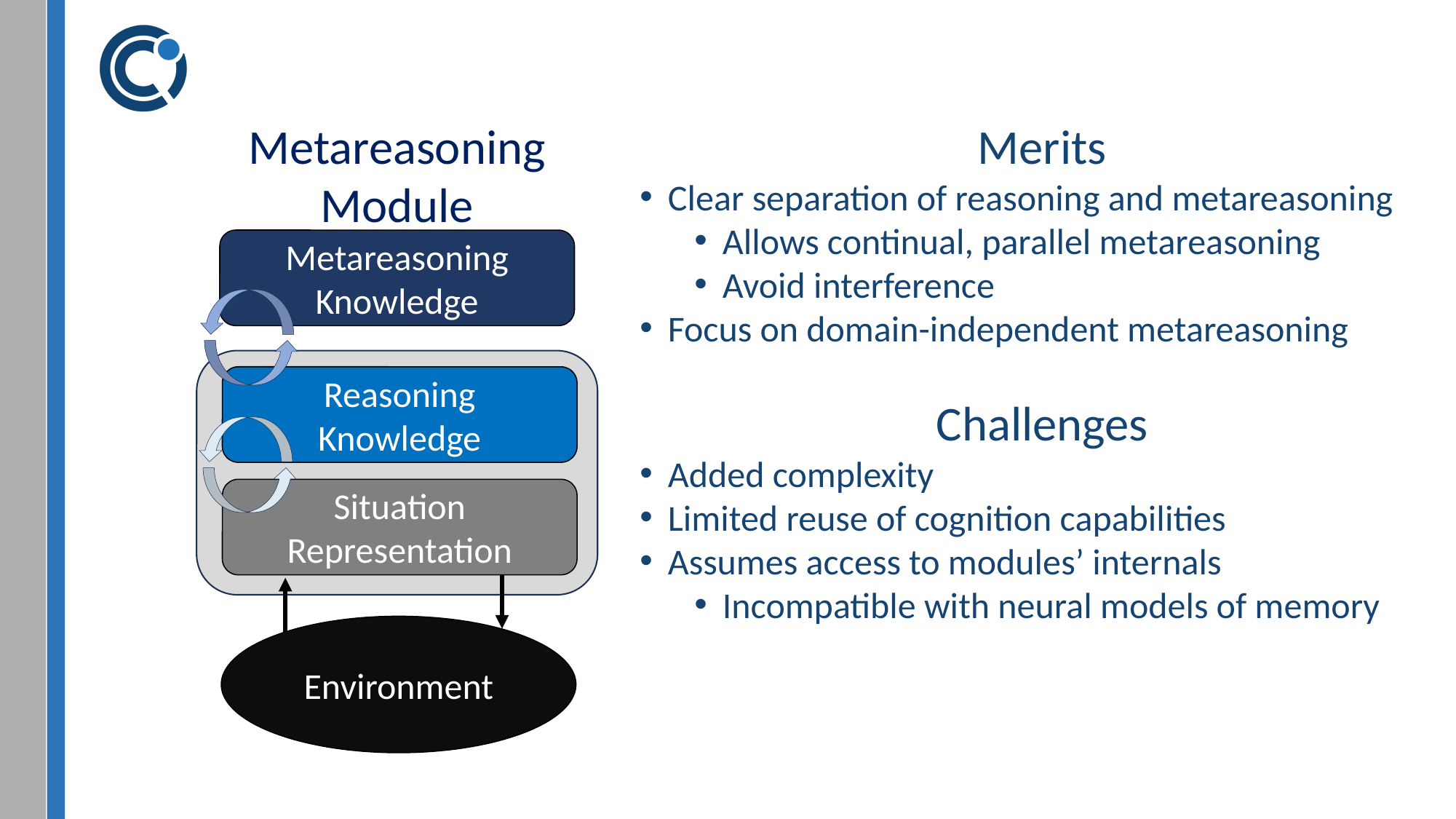

Metareasoning Module
Merits
Clear separation of reasoning and metareasoning
Allows continual, parallel metareasoning
Avoid interference
Focus on domain-independent metareasoning

Challenges
Added complexity
Limited reuse of cognition capabilities
Assumes access to modules’ internals
Incompatible with neural models of memory
Metareasoning
Knowledge

Reasoning
Knowledge

Situation
 Representation
Environment